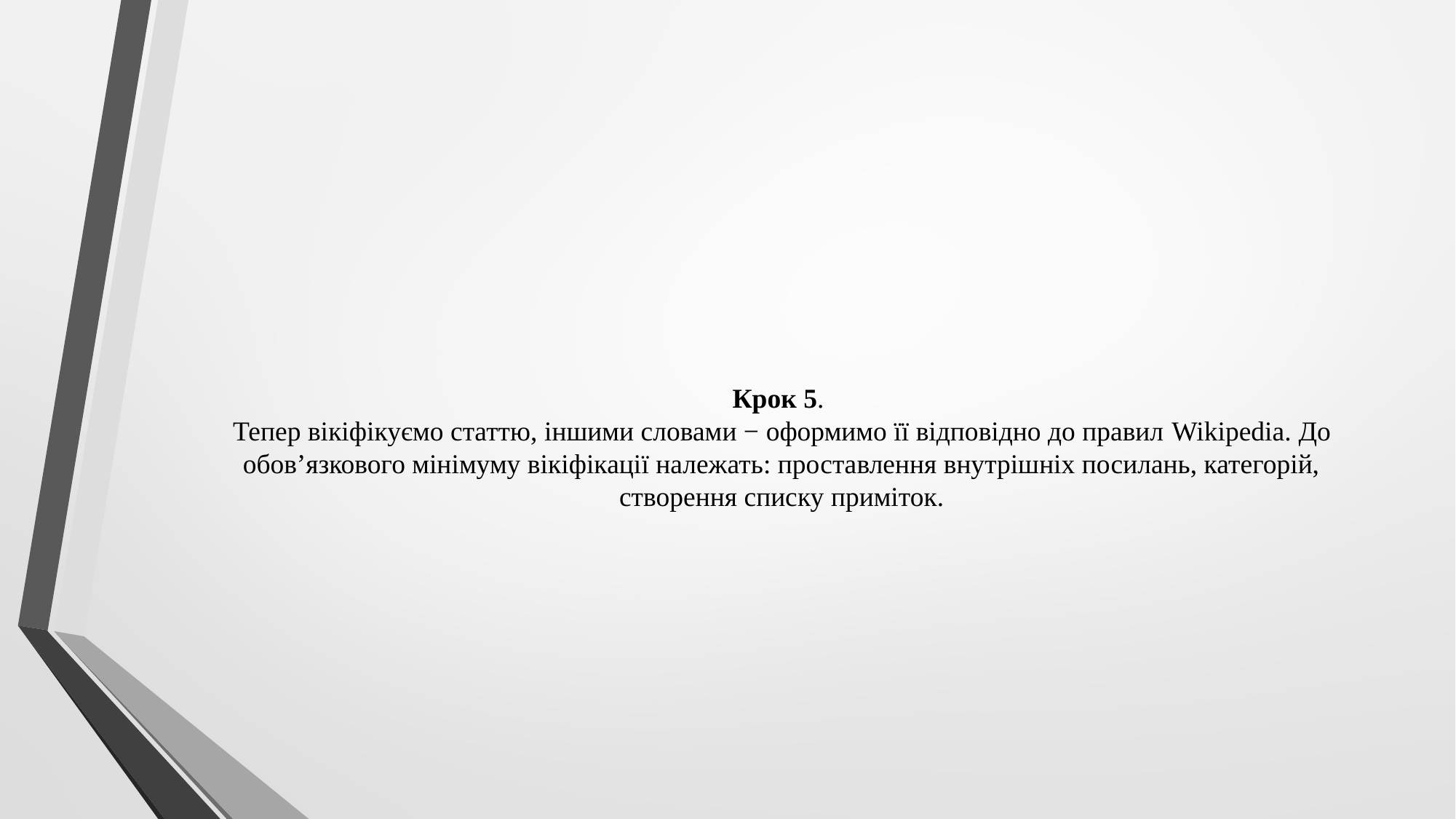

# Крок 5. Тепер вікіфікуємо статтю, іншими словами − оформимо її відповідно до правил Wikipedia. До обов’язкового мінімуму вікіфікації належать: проставлення внутрішніх посилань, категорій, створення списку приміток.